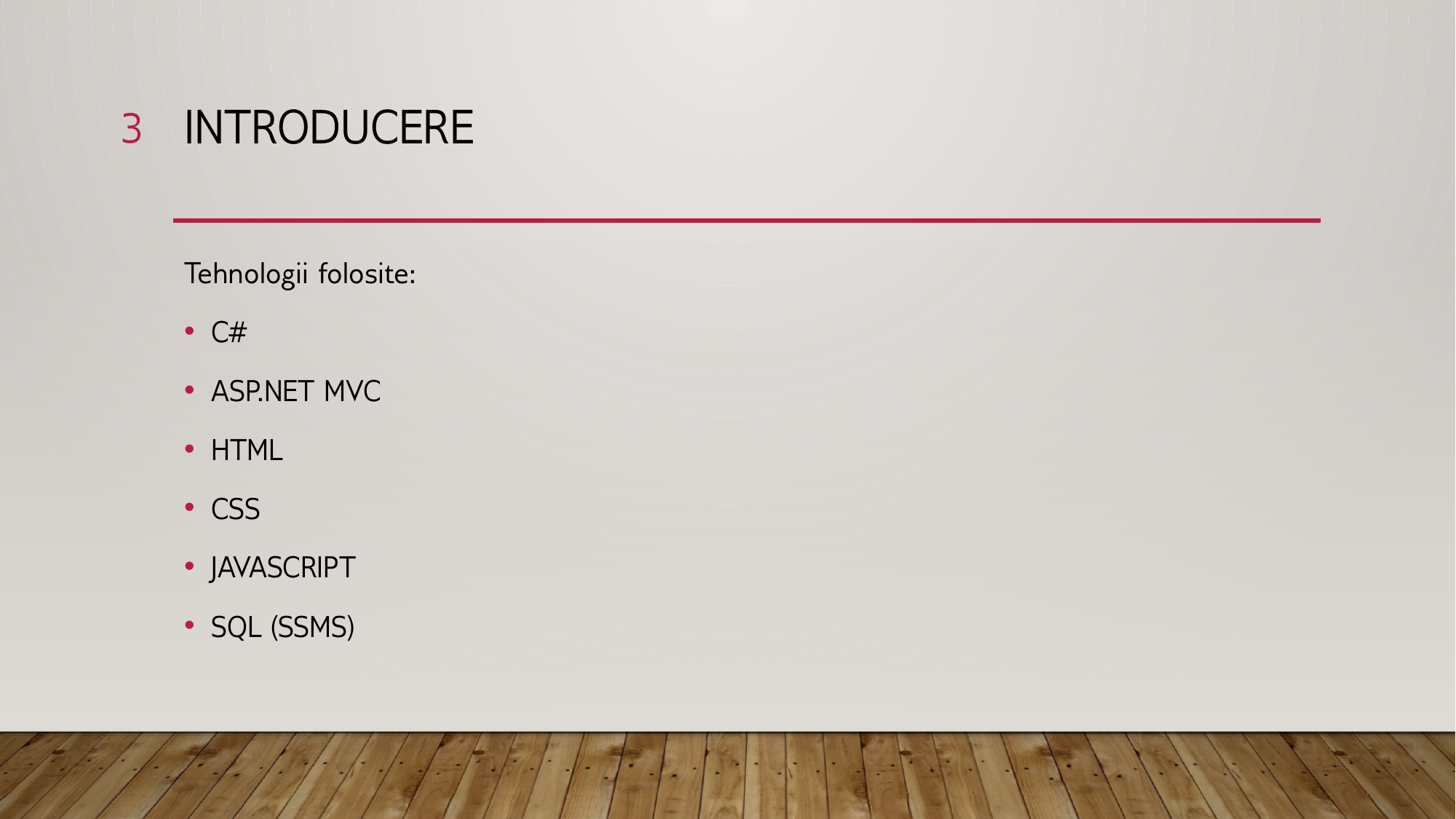

3
# Introducere
Tehnologii folosite:
C#
ASP.NET MVC
HTML
CSS
JAVASCRIPT
SQL (SSMS)